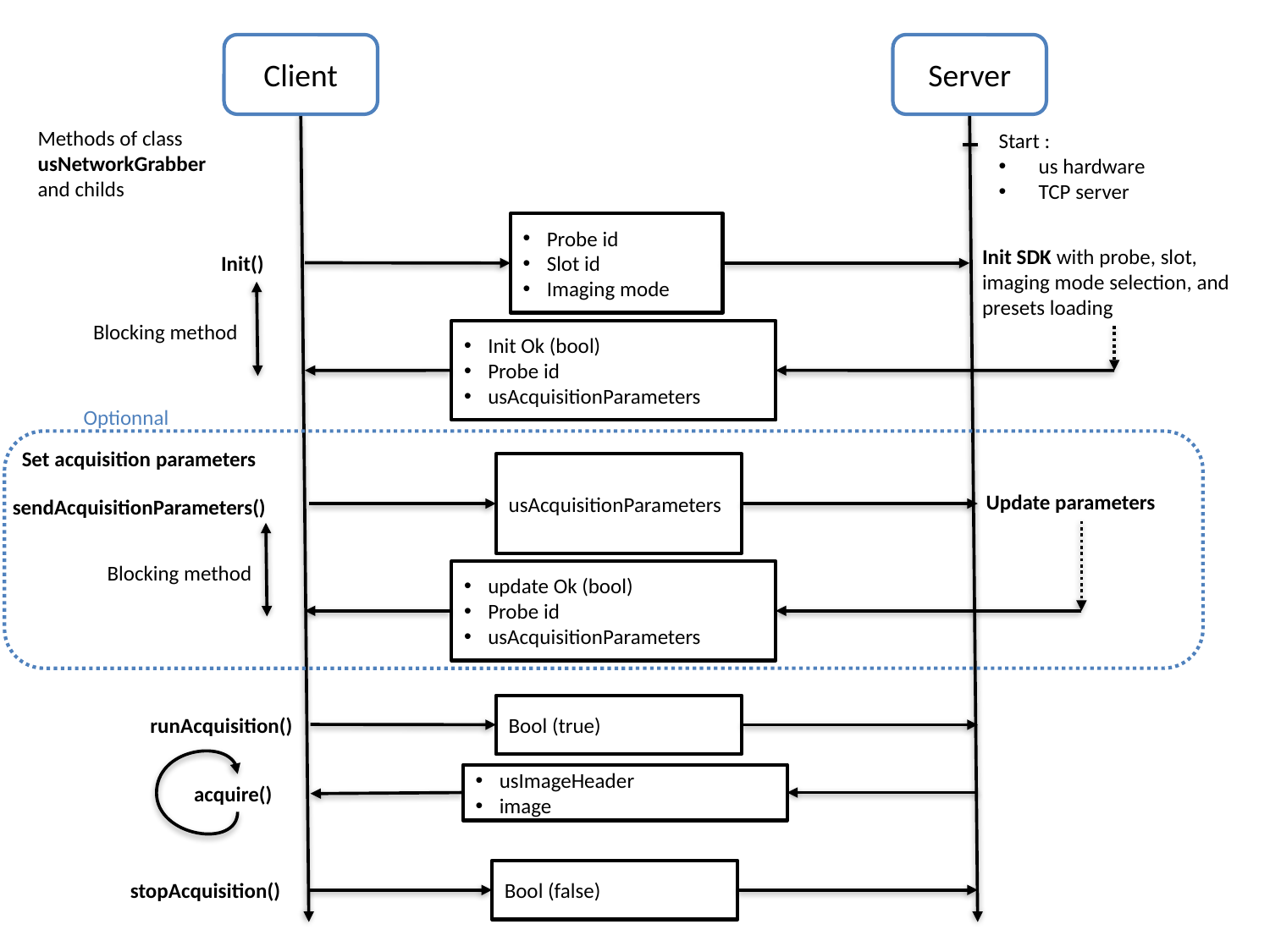

Client
Server
Methods of class usNetworkGrabber
and childs
Start :
us hardware
TCP server
Probe id
Slot id
Imaging mode
Init SDK with probe, slot, imaging mode selection, and presets loading
Init()
Blocking method
Init Ok (bool)
Probe id
usAcquisitionParameters
Optionnal

Set acquisition parameters
usAcquisitionParameters
Update parameters
sendAcquisitionParameters()
Blocking method
update Ok (bool)
Probe id
usAcquisitionParameters
Bool (true)
runAcquisition()
usImageHeader
image
acquire()
Bool (false)
stopAcquisition()